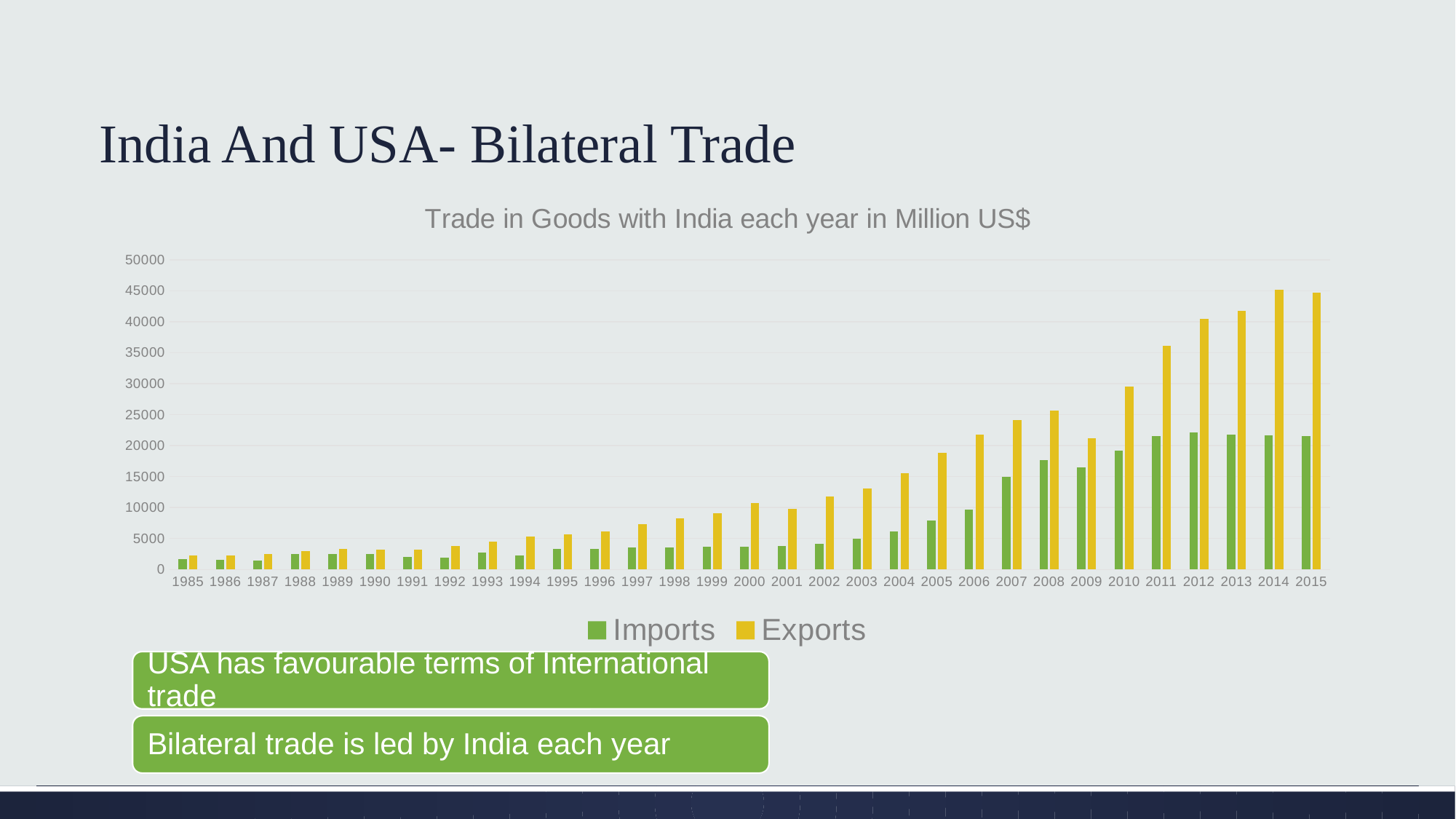

# India And USA- Bilateral Trade

### Chart: Trade in Goods with India each year in Million US$

| Category | Imports | Exports |
|---|---|---|
| 1985 | 1641.9 | 2294.7 |
| 1986 | 1536.2 | 2283.2 |
| 1987 | 1463.6 | 2528.4 |
| 1988 | 2500.1 | 2939.5 |
| 1989 | 2457.5 | 3314.4 |
| 1990 | 2486.2 | 3196.8 |
| 1991 | 1999.4 | 3192.4 |
| 1992 | 1917.1 | 3779.7 |
| 1993 | 2777.9 | 4553.6 |
| 1994 | 2293.8 | 5309.6 |
| 1995 | 3295.8 | 5726.3 |
| 1996 | 3328.2 | 6169.5 |
| 1997 | 3607.5 | 7322.5 |
| 1998 | 3564.5 | 8237.2 |
| 1999 | 3687.8 | 9070.799999999988 |
| 2000 | 3667.3 | 10686.6 |
| 2001 | 3757.0 | 9737.299999999988 |
| 2002 | 4101.0 | 11818.4 |
| 2003 | 4979.7 | 13055.3 |
| 2004 | 6109.4 | 15572.0 |
| 2005 | 7918.6 | 18804.2 |
| 2006 | 9673.6 | 21830.799999999996 |
| 2007 | 14968.8 | 24073.3 |
| 2008 | 17682.099999999977 | 25704.4 |
| 2009 | 16441.4 | 21166.0 |
| 2010 | 19248.9 | 29532.9 |
| 2011 | 21542.2 | 36154.5 |
| 2012 | 22105.7 | 40512.6 |
| 2013 | 21811.4 | 41808.5 |
| 2014 | 21607.5 | 45244.0 |
| 2015 | 21529.599999999977 | 44741.4 |
USA has favourable terms of International trade
Bilateral trade is led by India each year